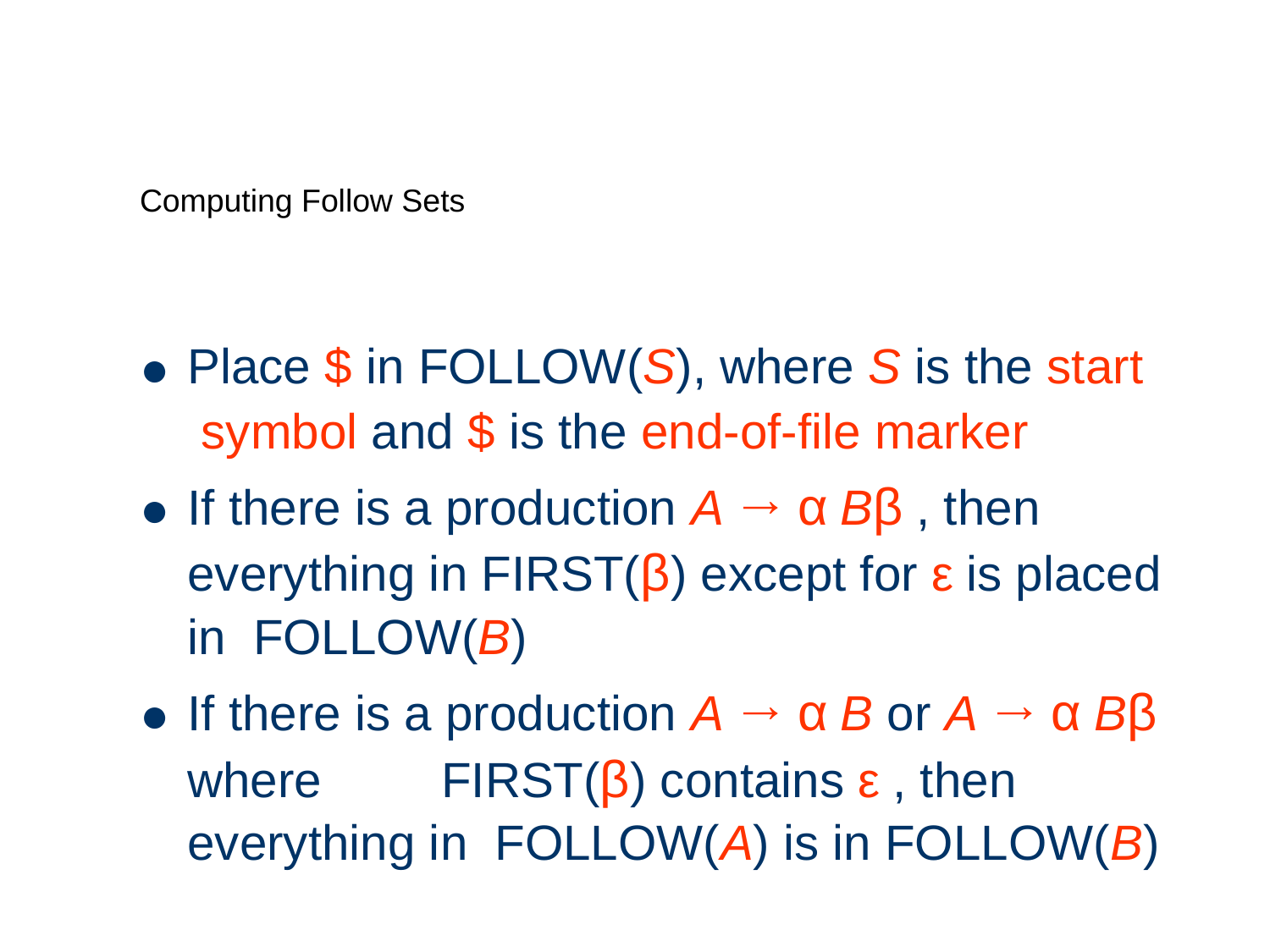

# Computing Follow Sets
Place $ in FOLLOW(S), where S is the start  symbol and $ is the end-of-file marker
If there is a production A → α Bβ , then  everything in FIRST(β) except for ε is placed in  FOLLOW(B)
If there is a production A → α B or A → α Bβ where	FIRST(β) contains ε , then everything in  FOLLOW(A) is in FOLLOW(B)